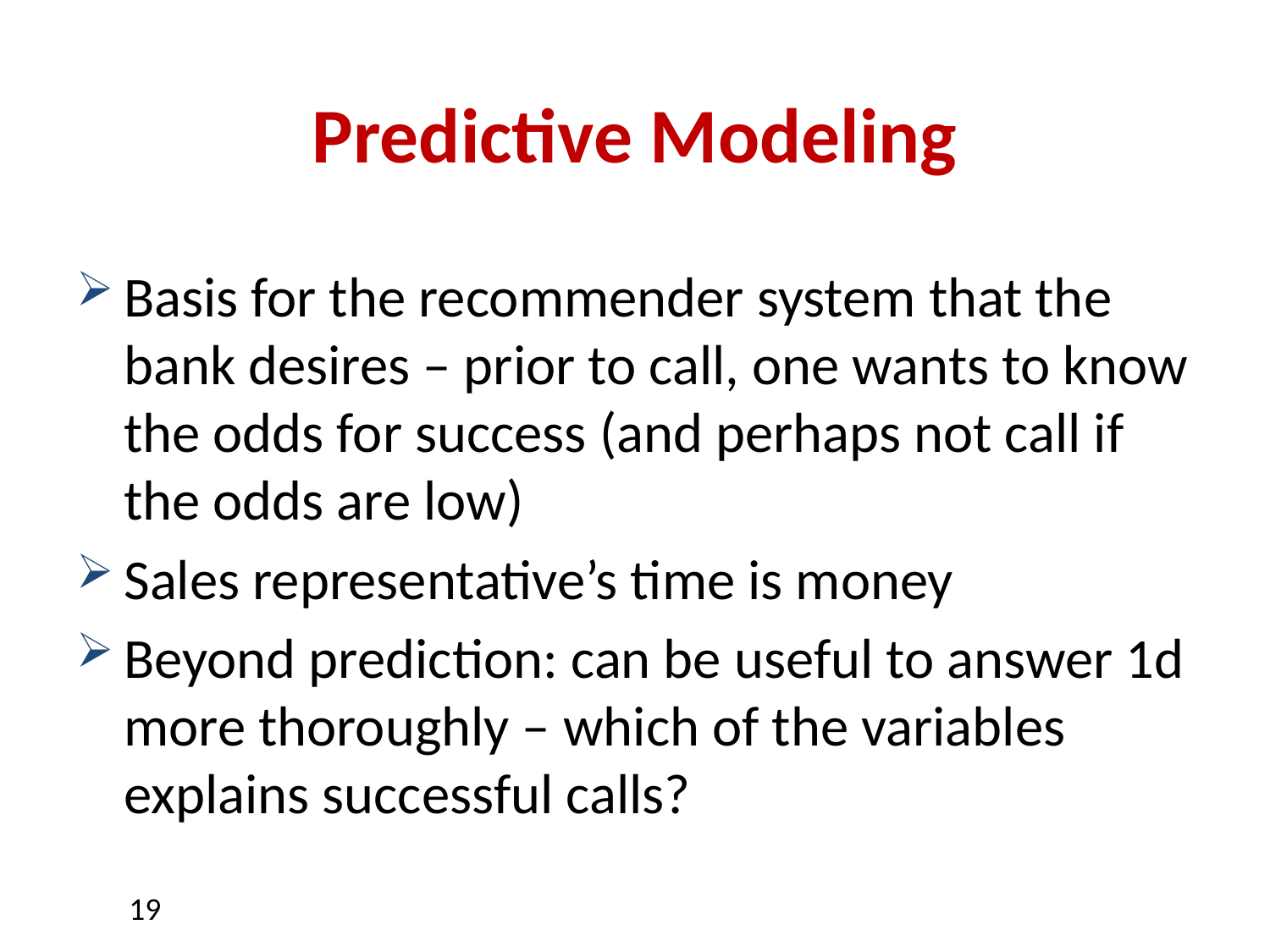

# Predictive Modeling
Basis for the recommender system that the bank desires – prior to call, one wants to know the odds for success (and perhaps not call if the odds are low)
Sales representative’s time is money
Beyond prediction: can be useful to answer 1d more thoroughly – which of the variables explains successful calls?
19